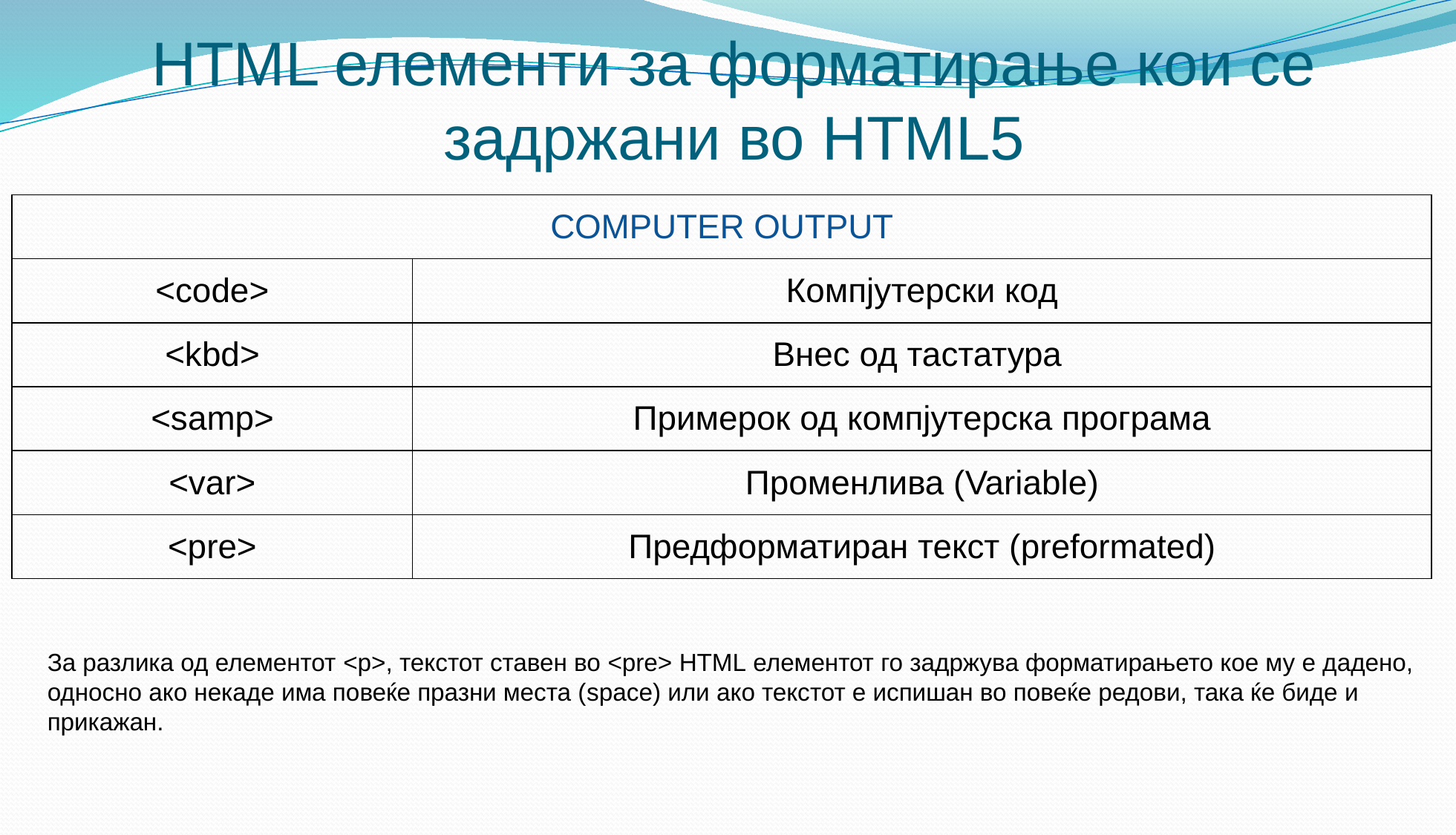

# HTML елементи за форматирање кои се задржани во HTML5
| COMPUTER OUTPUT |  |
| --- | --- |
| <code> | Компјутерски код |
| <kbd> | Внес од тастатура |
| <samp> | Примерок од компјутерска програма |
| <var> | Променлива (Variable) |
| <pre> | Предформатиран текст (preformated) |
За разлика од елементот <p>, текстот ставен во <pre> HTML елементот го задржува форматирањето кое му е дадено, односно ако некаде има повеќе празни места (space) или ако текстот е испишан во повеќе редови, така ќе биде и прикажан.